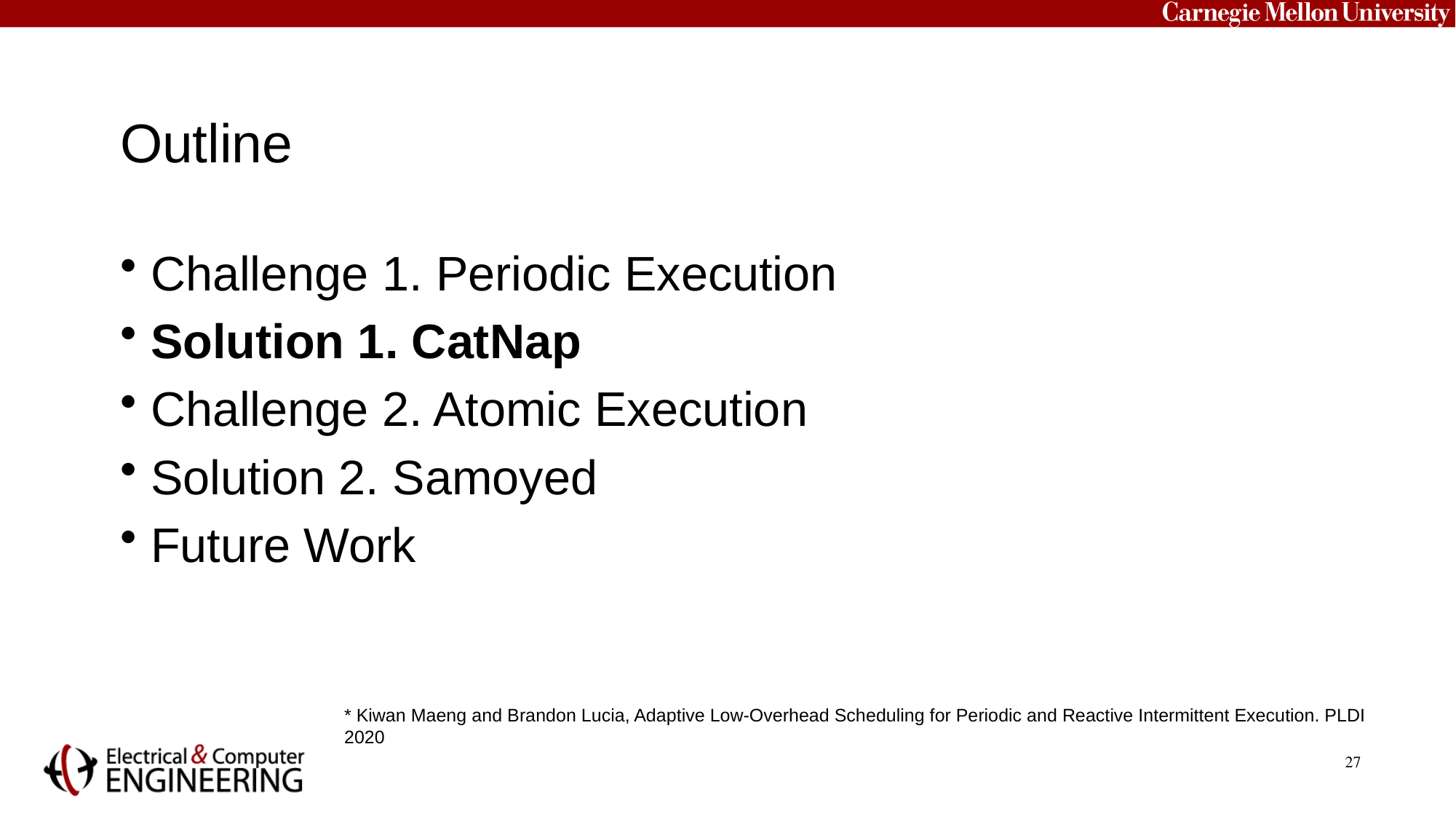

# Outline
Challenge 1. Periodic Execution
Solution 1. CatNap
Challenge 2. Atomic Execution
Solution 2. Samoyed
Future Work

* Kiwan Maeng and Brandon Lucia, Adaptive Low-Overhead Scheduling for Periodic and Reactive Intermittent Execution. PLDI 2020

27